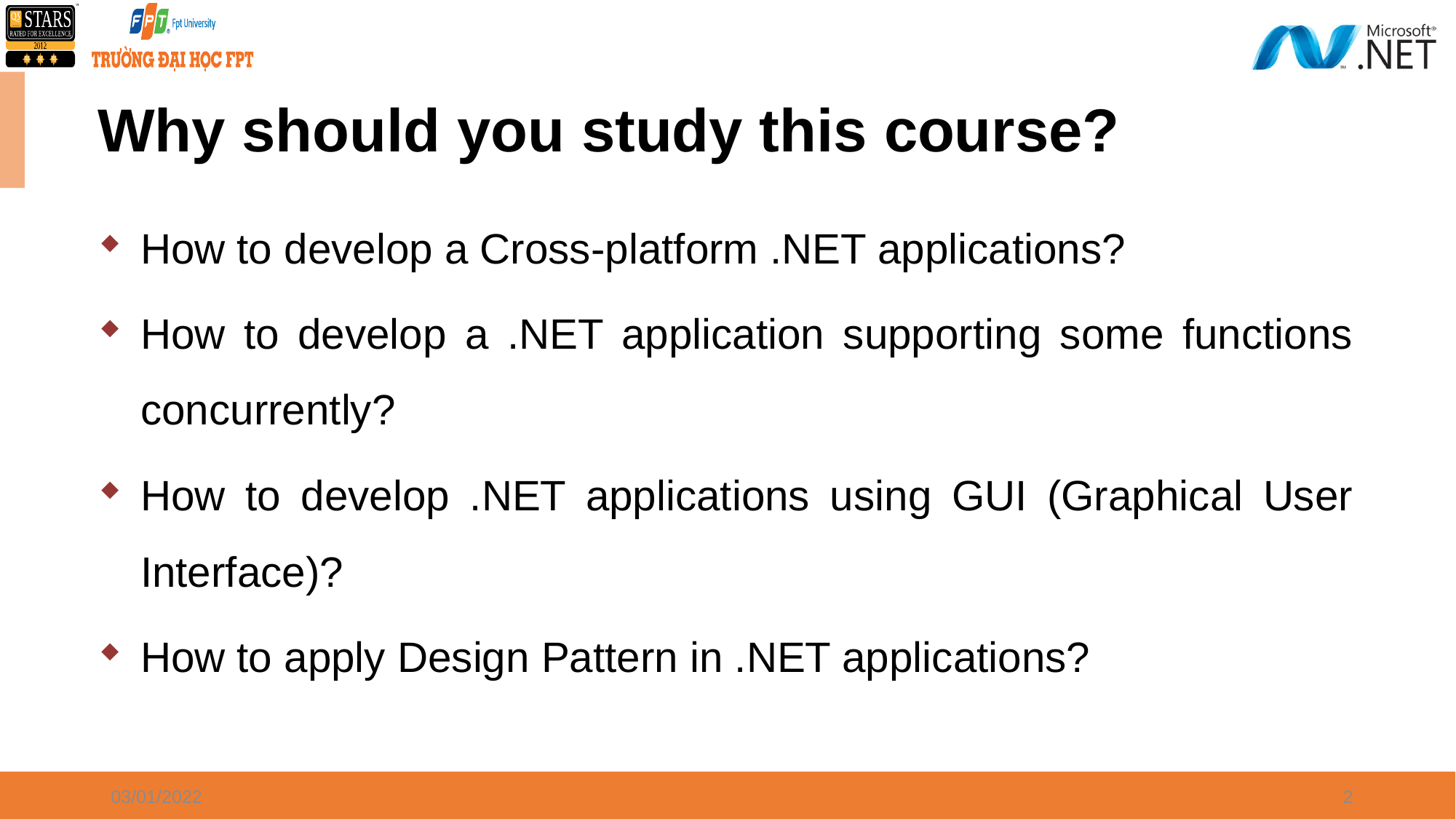

# Why should you study this course?
How to develop a Cross-platform .NET applications?
How to develop a .NET application supporting some functions concurrently?
How to develop .NET applications using GUI (Graphical User Interface)?
How to apply Design Pattern in .NET applications?
03/01/2022
2